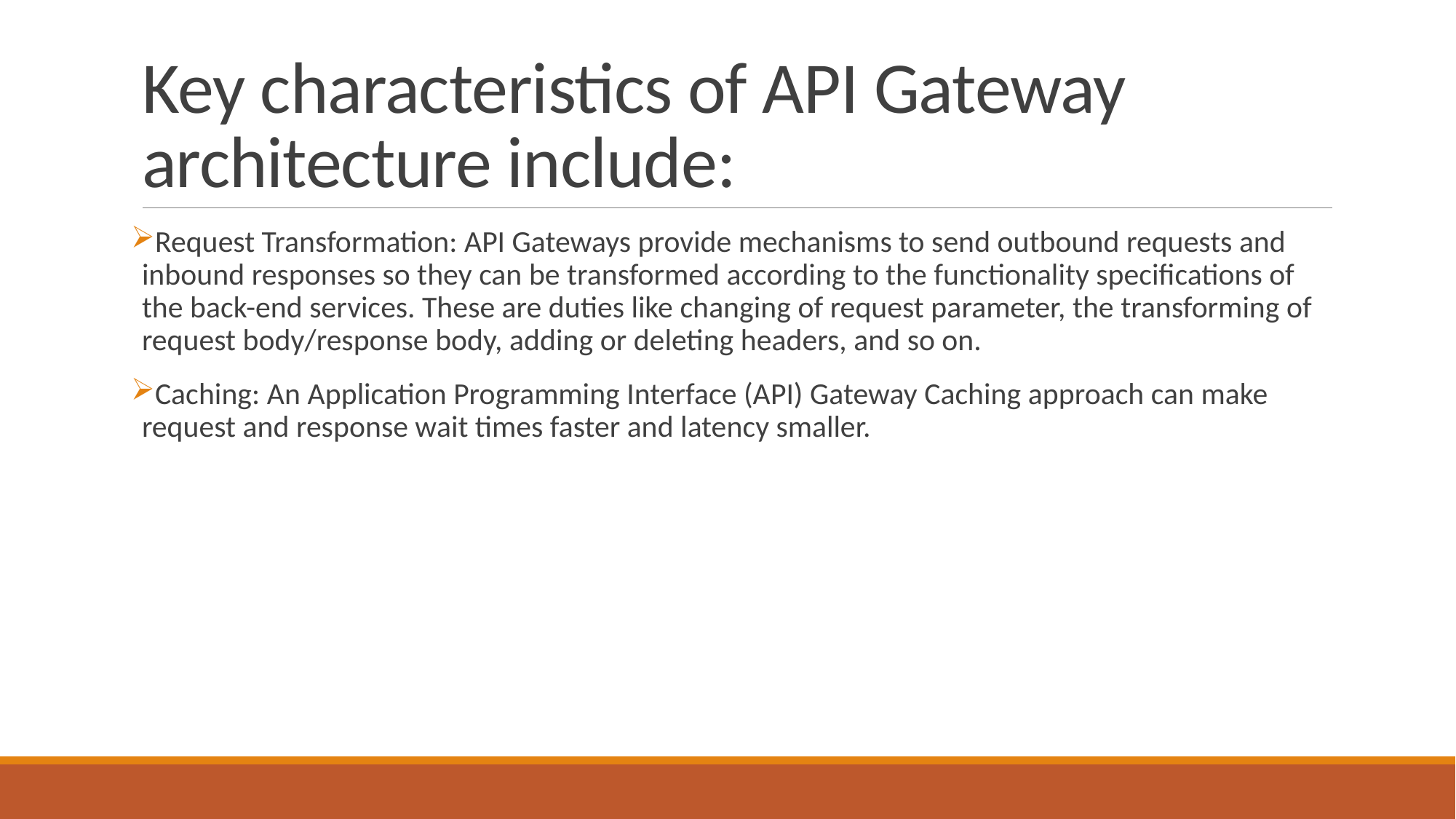

# Key characteristics of API Gateway architecture include:
Request Transformation: API Gateways provide mechanisms to send outbound requests and inbound responses so they can be transformed according to the functionality specifications of the back-end services. These are duties like changing of request parameter, the transforming of request body/response body, adding or deleting headers, and so on.
Caching: An Application Programming Interface (API) Gateway Caching approach can make request and response wait times faster and latency smaller.